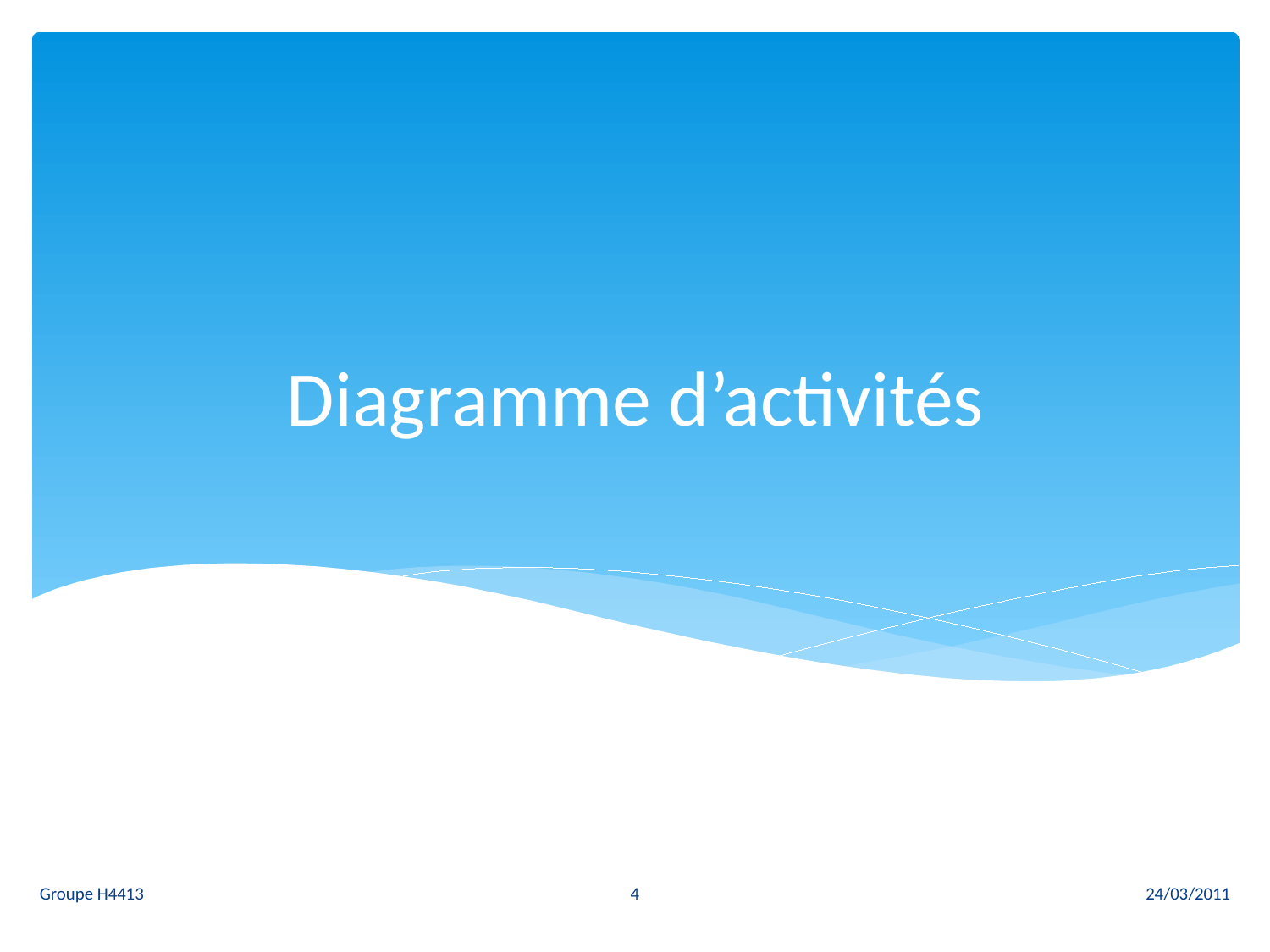

# Diagramme d’activités
4
Groupe H4413
24/03/2011